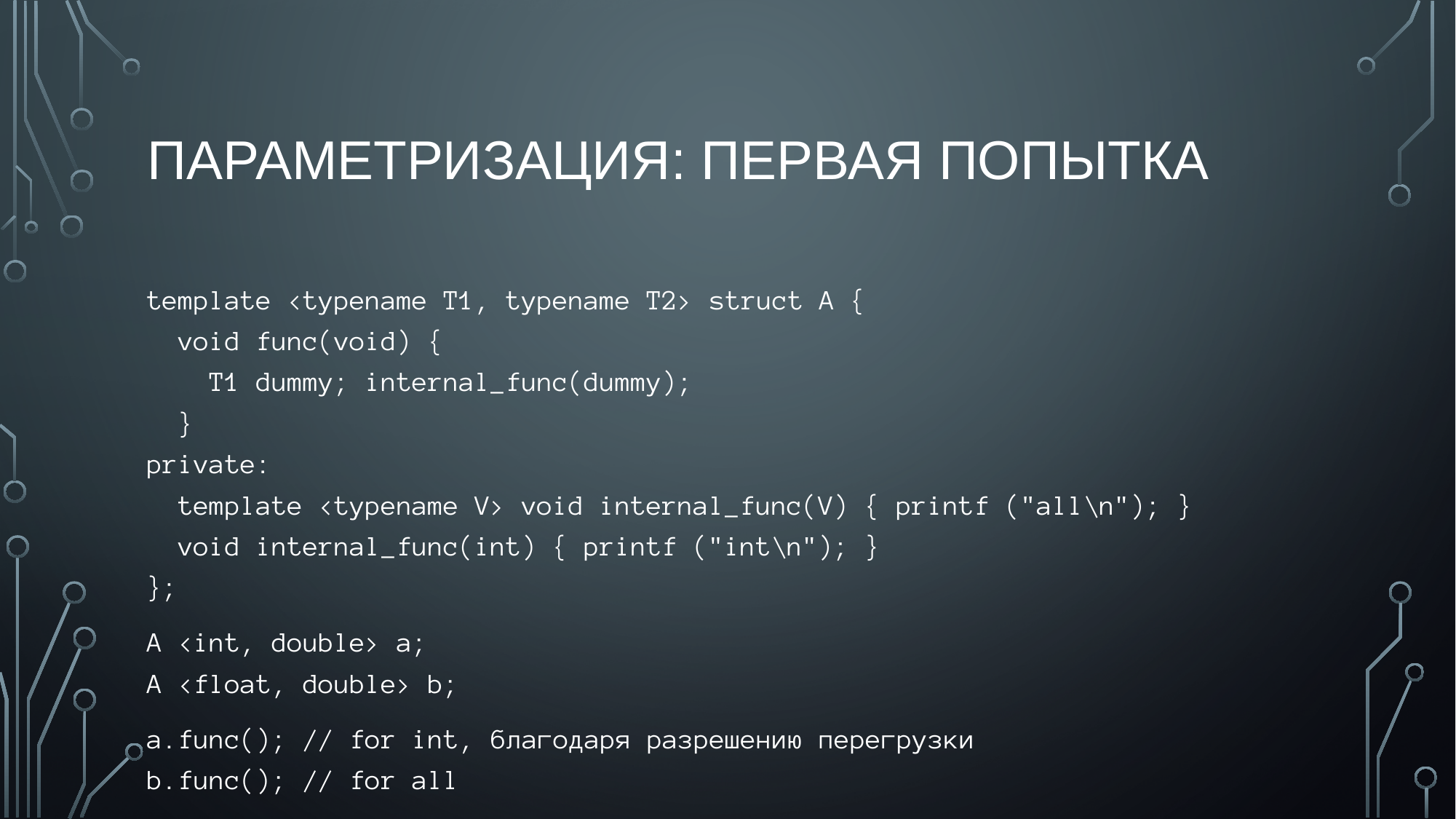

# параметризация: первая попытка
template <typename T1, typename T2> struct A {
  void func(void) {
    T1 dummy; internal_func(dummy);
  }
private:
  template <typename V> void internal_func(V) { printf ("all\n"); }
  void internal_func(int) { printf ("int\n"); }
};
A <int, double> a;
A <float, double> b;
a.func(); // for int, благодаря разрешению перегрузки
b.func(); // for all